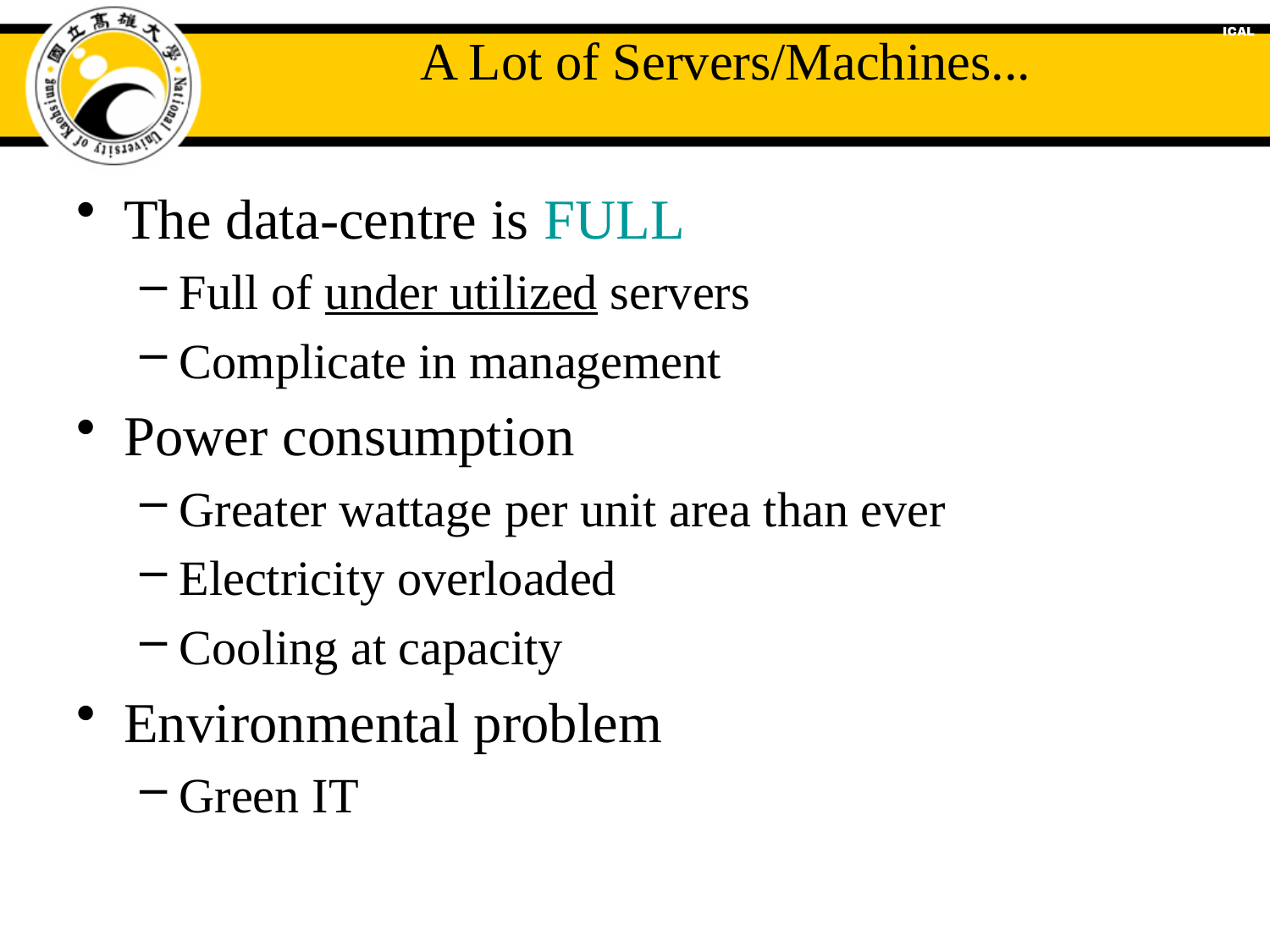

# A Lot of Servers/Machines...
The data-centre is FULL
Full of under utilized servers
Complicate in management
Power consumption
Greater wattage per unit area than ever
Electricity overloaded
Cooling at capacity
Environmental problem
Green IT